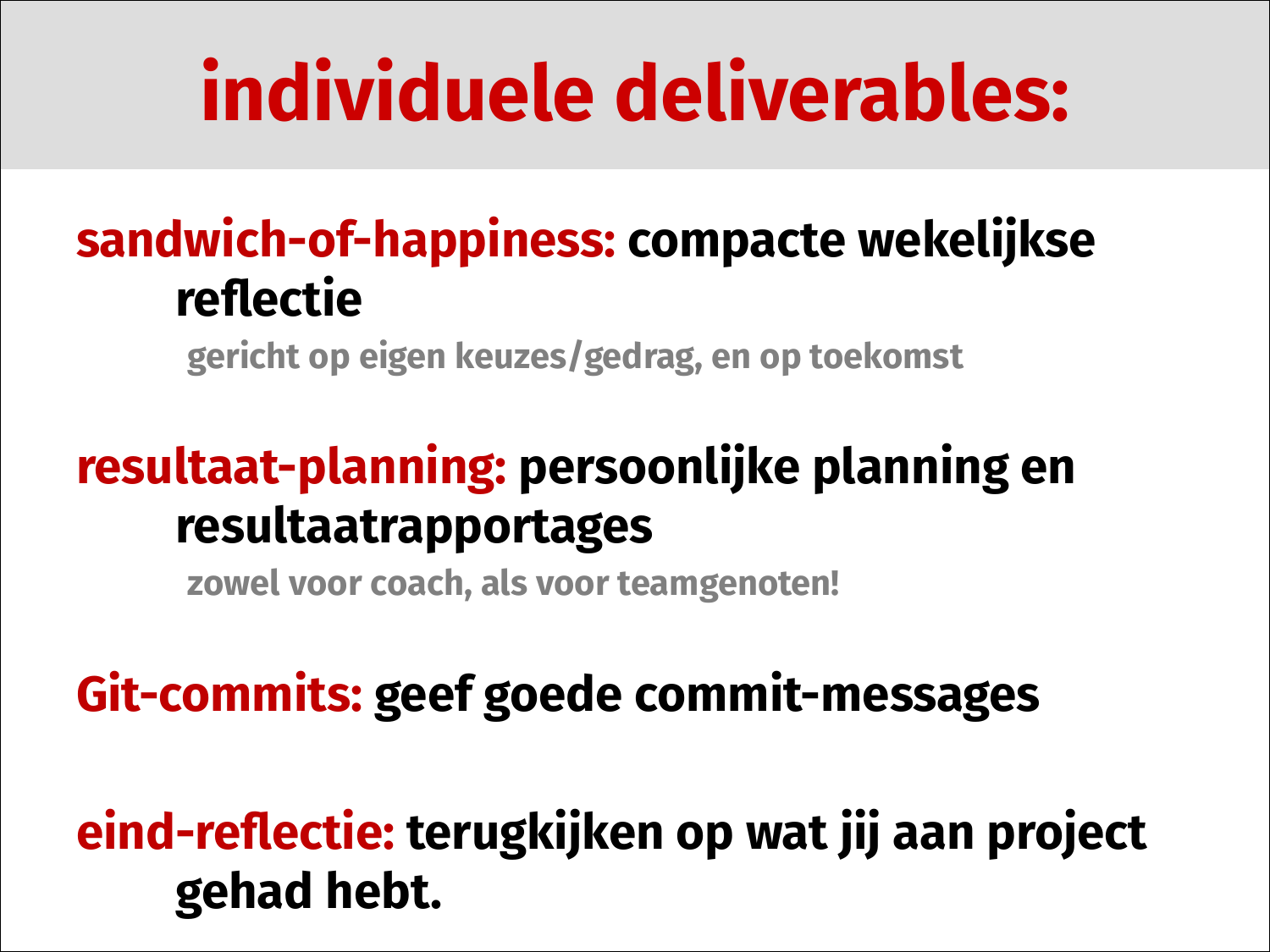

# individuele deliverables:
sandwich-of-happiness: compacte wekelijkse reflectie
gericht op eigen keuzes/gedrag, en op toekomst

resultaat-planning: persoonlijke planning en resultaatrapportages
zowel voor coach, als voor teamgenoten!

Git-commits: geef goede commit-messages

eind-reflectie: terugkijken op wat jij aan project gehad hebt.